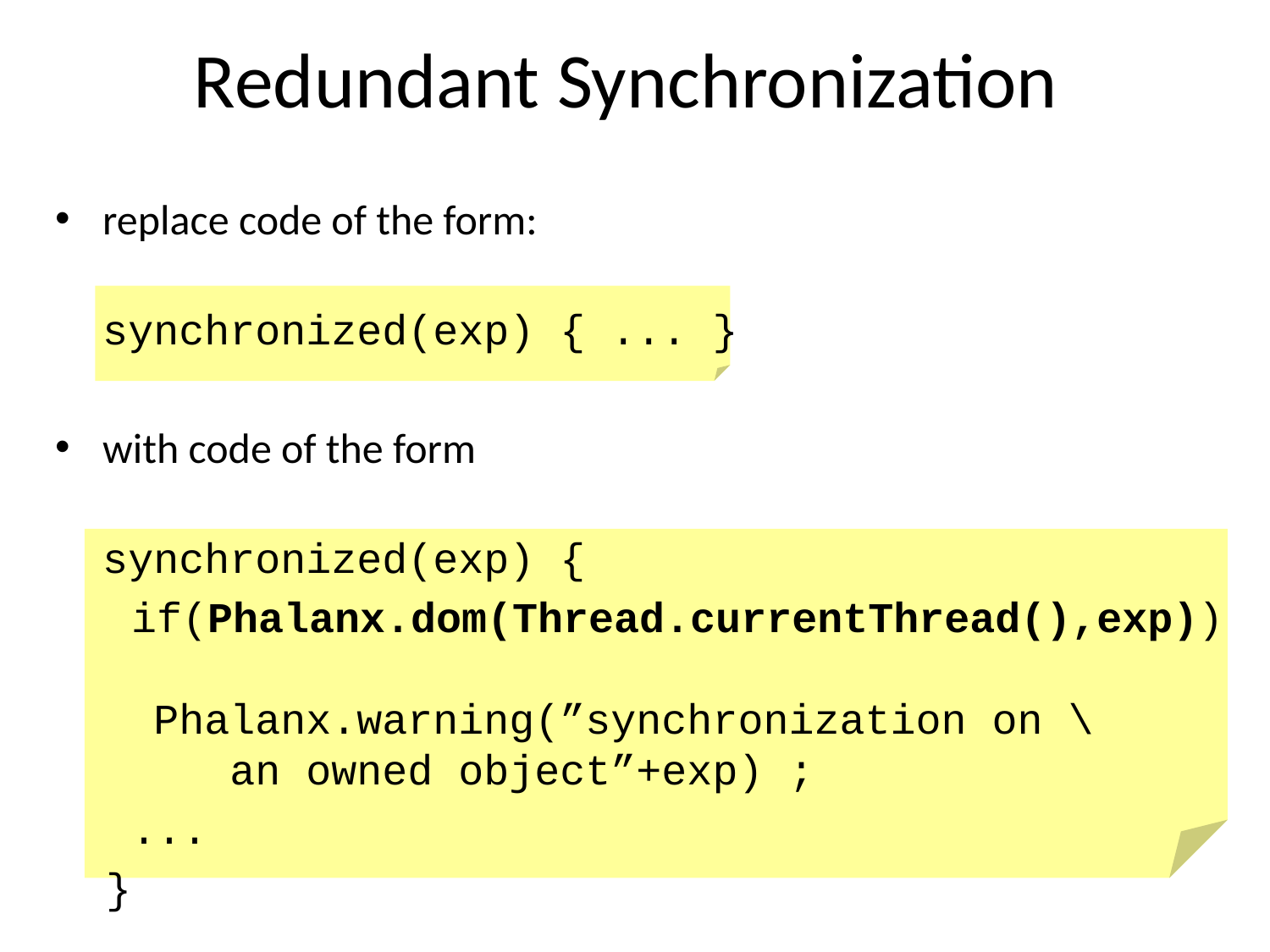

# Redundant Synchronization

replace code of the form:
synchronized(exp) { ... }

with code of the form
synchronized(exp) {
   if(Phalanx.dom(Thread.currentThread(),exp))
  Phalanx.warning(”synchronization on \
     an owned object”+exp) ;
   ...
  }